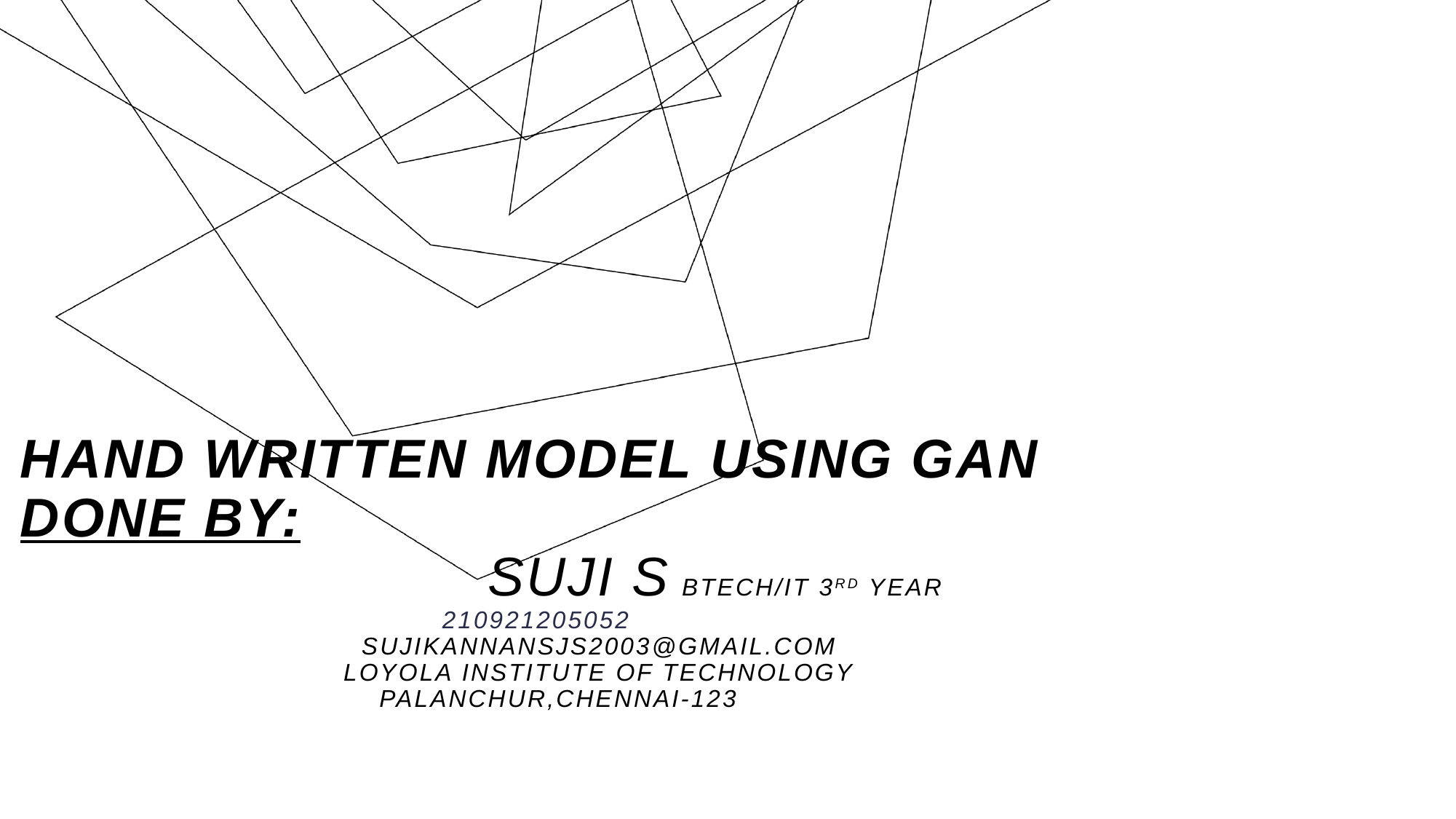

# Hand written model Using GAN DONE BY: suji S BTECH/IT 3RD year 210921205052 sujikannansjs2003@gmail.com Loyola institute of technology Palanchur,Chennai-123